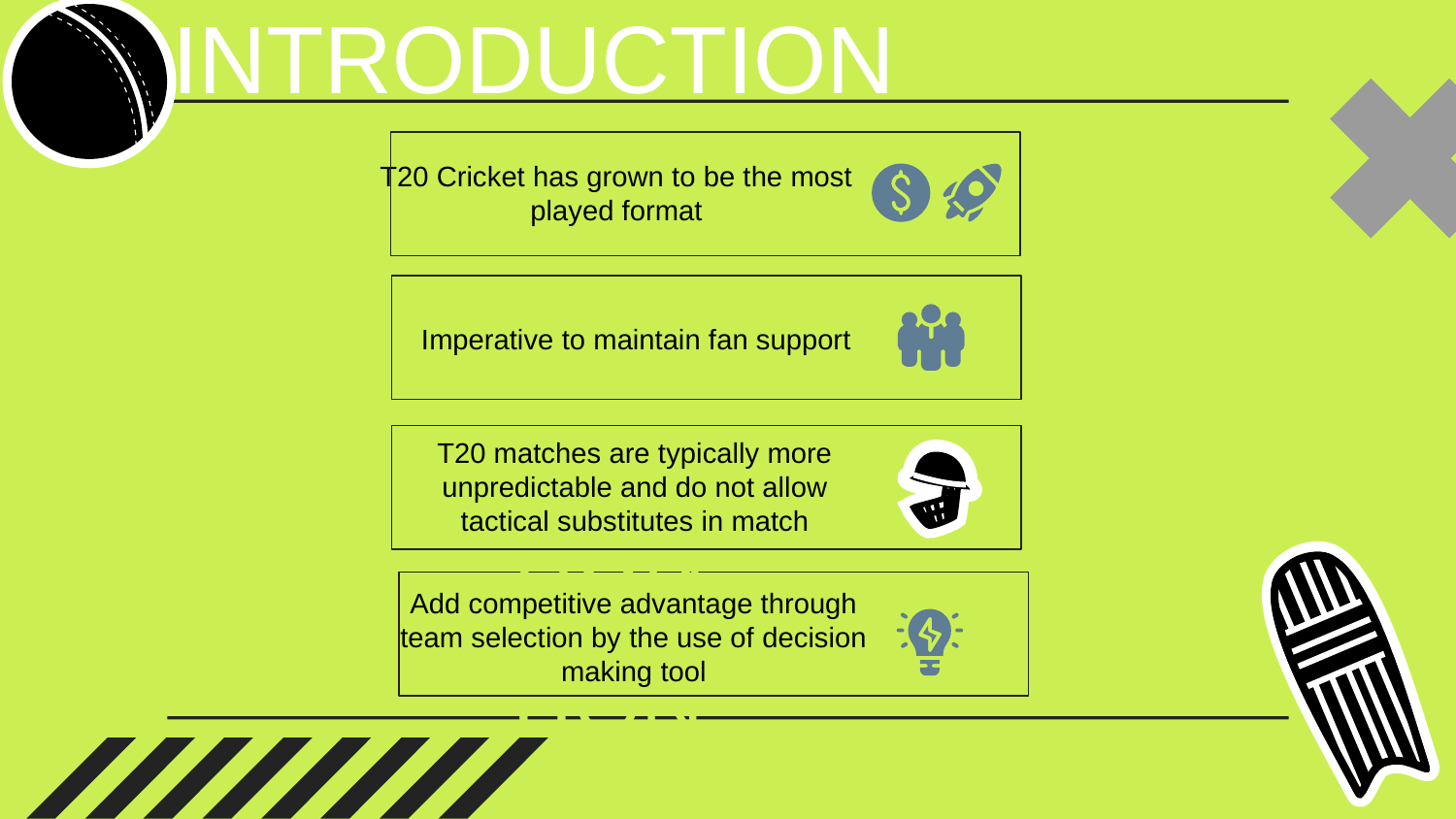

INTRODUCTION
T20 Cricket has grown to be the most played format

# INTRODUCTION
Imperative to maintain fan support

INTRODUCTION
T20 matches are typically more unpredictable and do not allow tactical substitutes in match

INTRODUCTION

Add competitive advantage through team selection by the use of decision making tool

INTRODUCTION